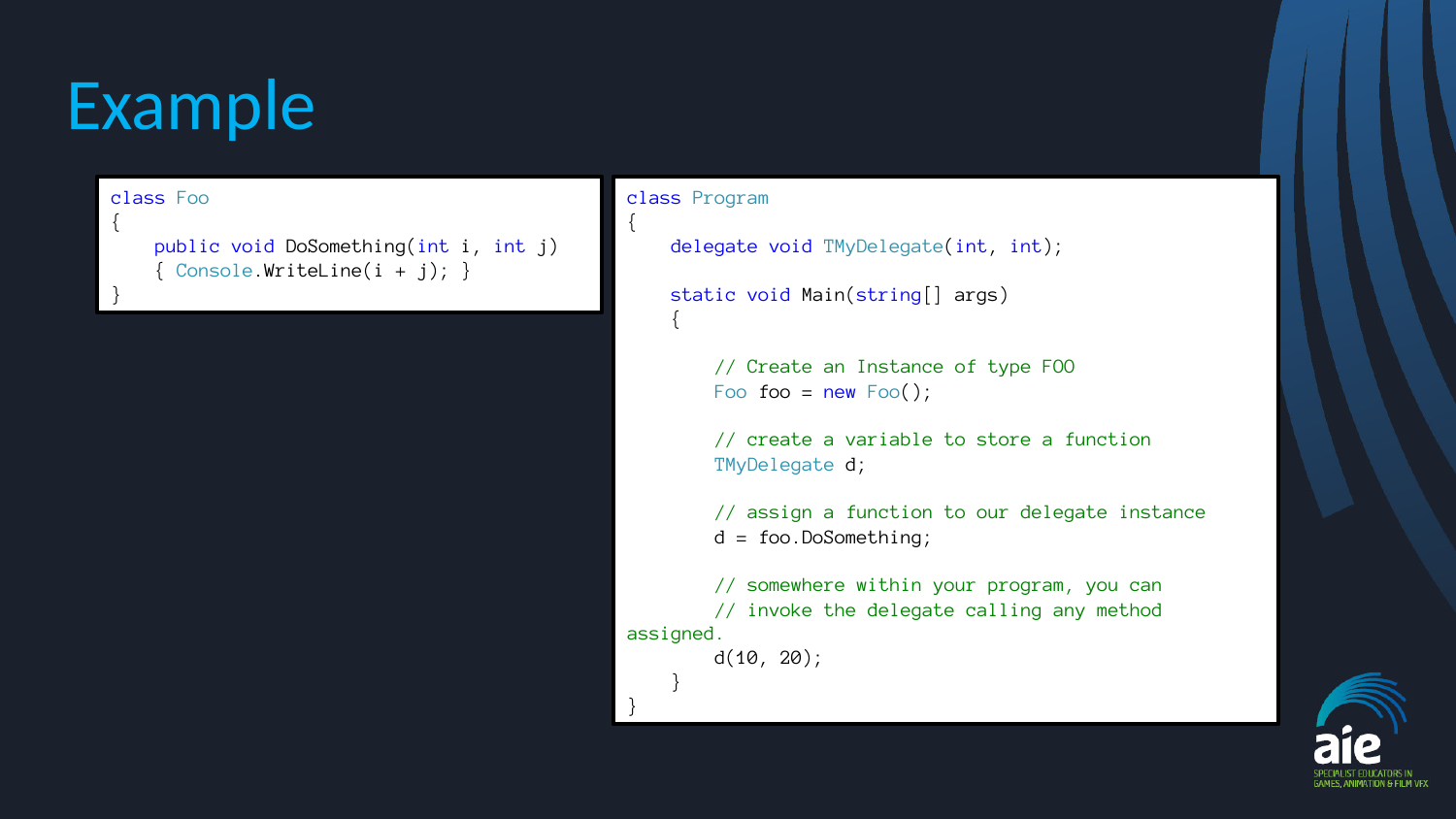

# Example
class Foo
{
    public void DoSomething(int i, int j)
    { Console.WriteLine(i + j); }
}
class Program
{
    delegate void TMyDelegate(int, int);

    static void Main(string[] args)
    {

        // Create an Instance of type FOO
        Foo foo = new Foo();

        // create a variable to store a function
        TMyDelegate d;

        // assign a function to our delegate instance
        d = foo.DoSomething;

        // somewhere within your program, you can
        // invoke the delegate calling any method assigned.
        d(10, 20);
    }
}